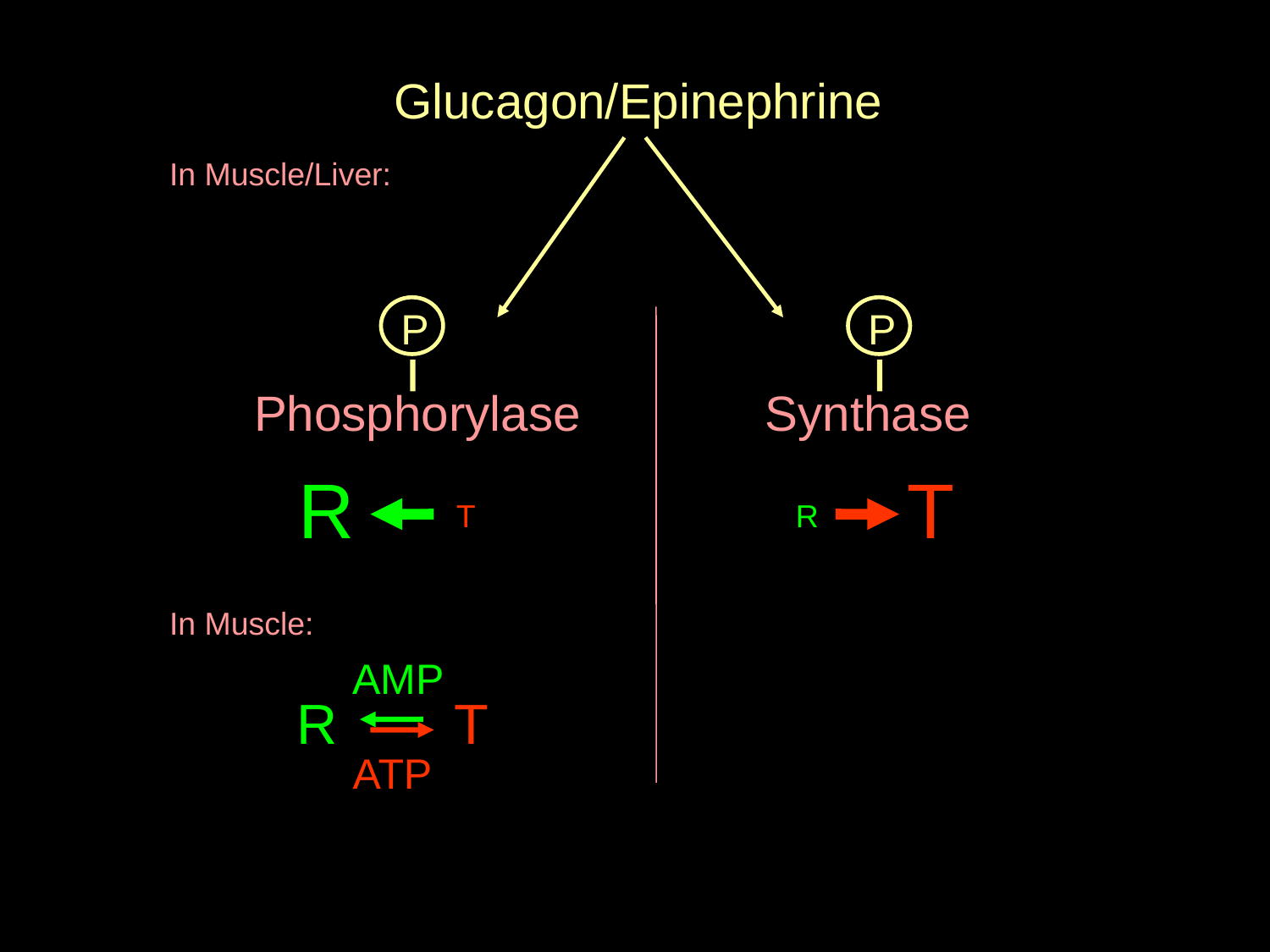

Glucagon/Epinephrine

In Muscle/Liver:
P

P

Phosphorylase
Synthase
R
T
T
R

In Muscle:
AMP
R
T

ATP